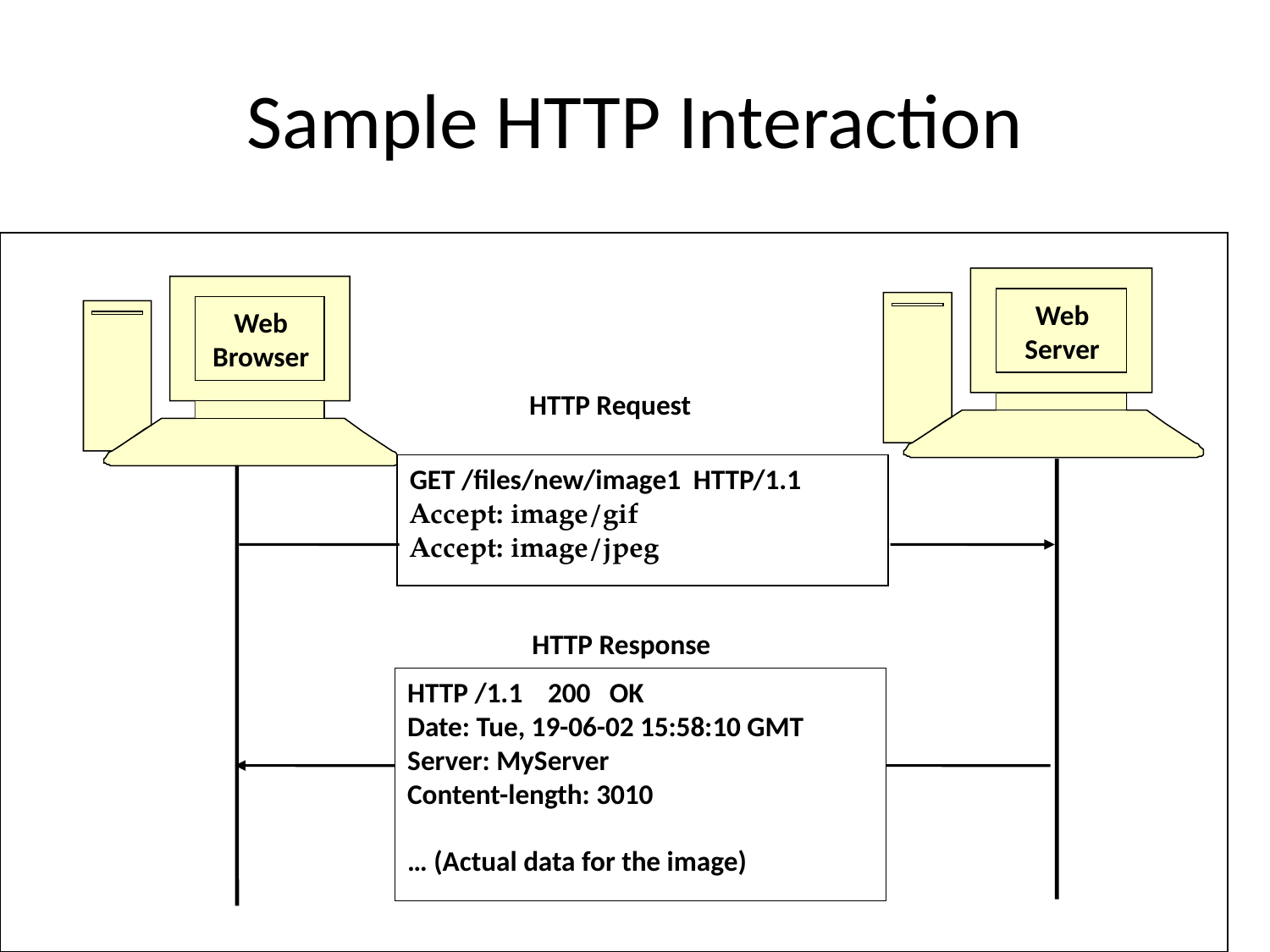

# Sample HTTP Interaction

Web Server
Web Browser
HTTP Request
GET /files/new/image1  HTTP/1.1
Accept: image/gif
Accept: image/jpeg

HTTP Response
HTTP /1.1    200   OK
Date: Tue, 19-06-02 15:58:10 GMT
Server: MyServer
Content-length: 3010

… (Actual data for the image)